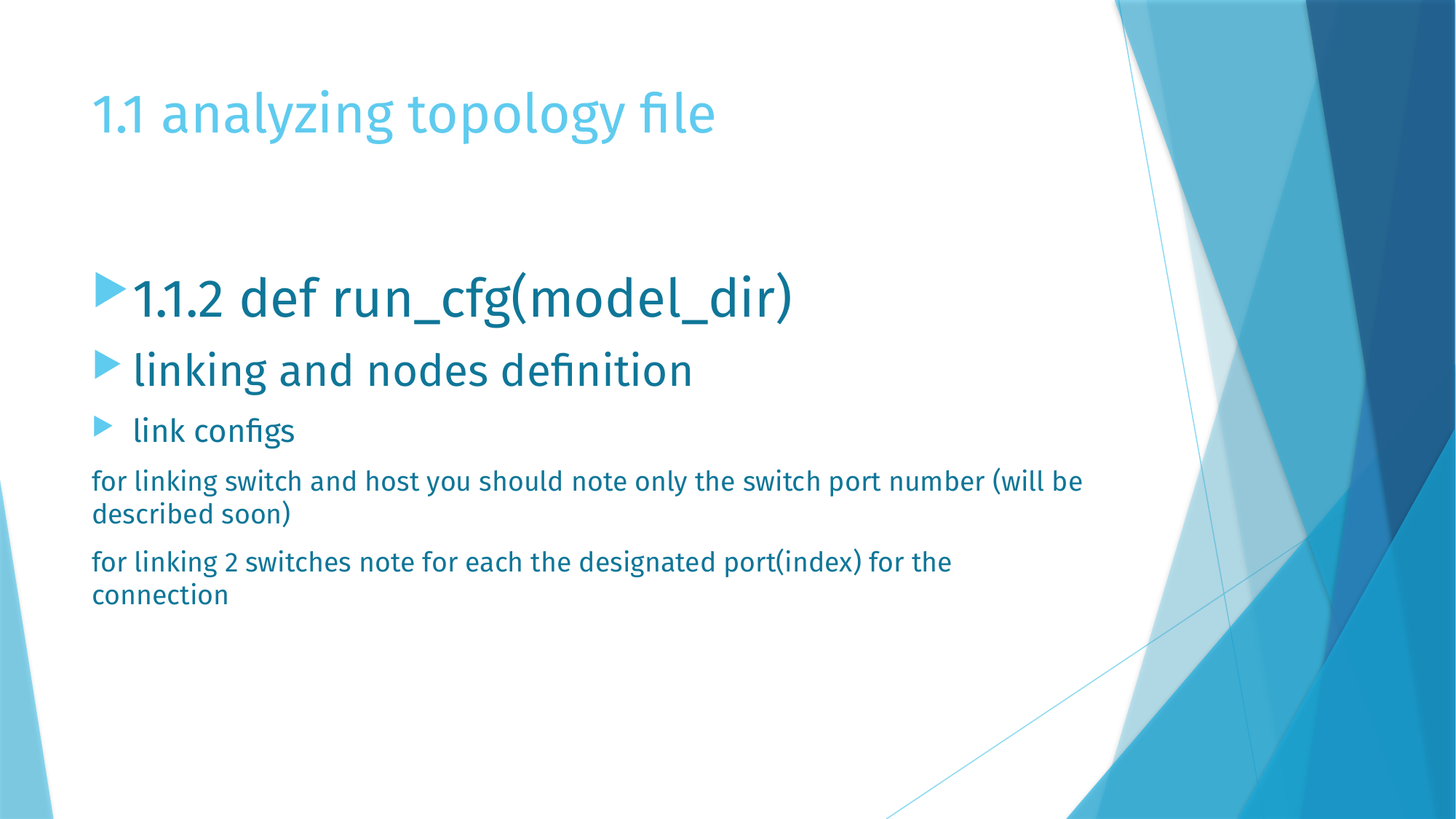

# 1.1 analyzing topology file
1.1.2 def run_cfg(model_dir)
linking and nodes definition
link configs
for linking switch and host you should note only the switch port number (will be described soon)
for linking 2 switches note for each the designated port(index) for the connection